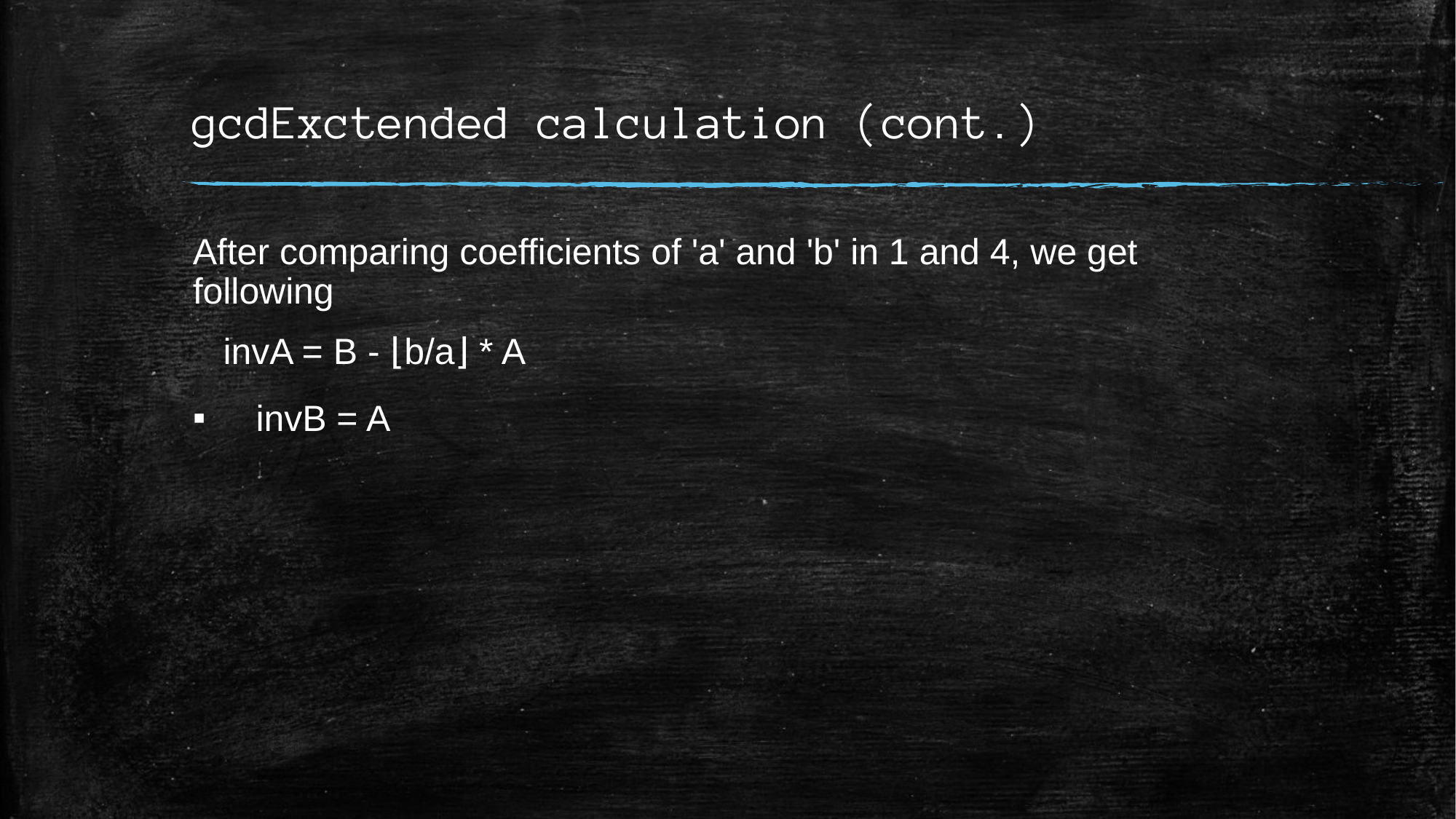

# gcdExctended calculation (cont.)
After comparing coefficients of 'a' and 'b' in 1 and 4, we get following
   invA = B - ⌊b/a⌋ * A
   invB = A